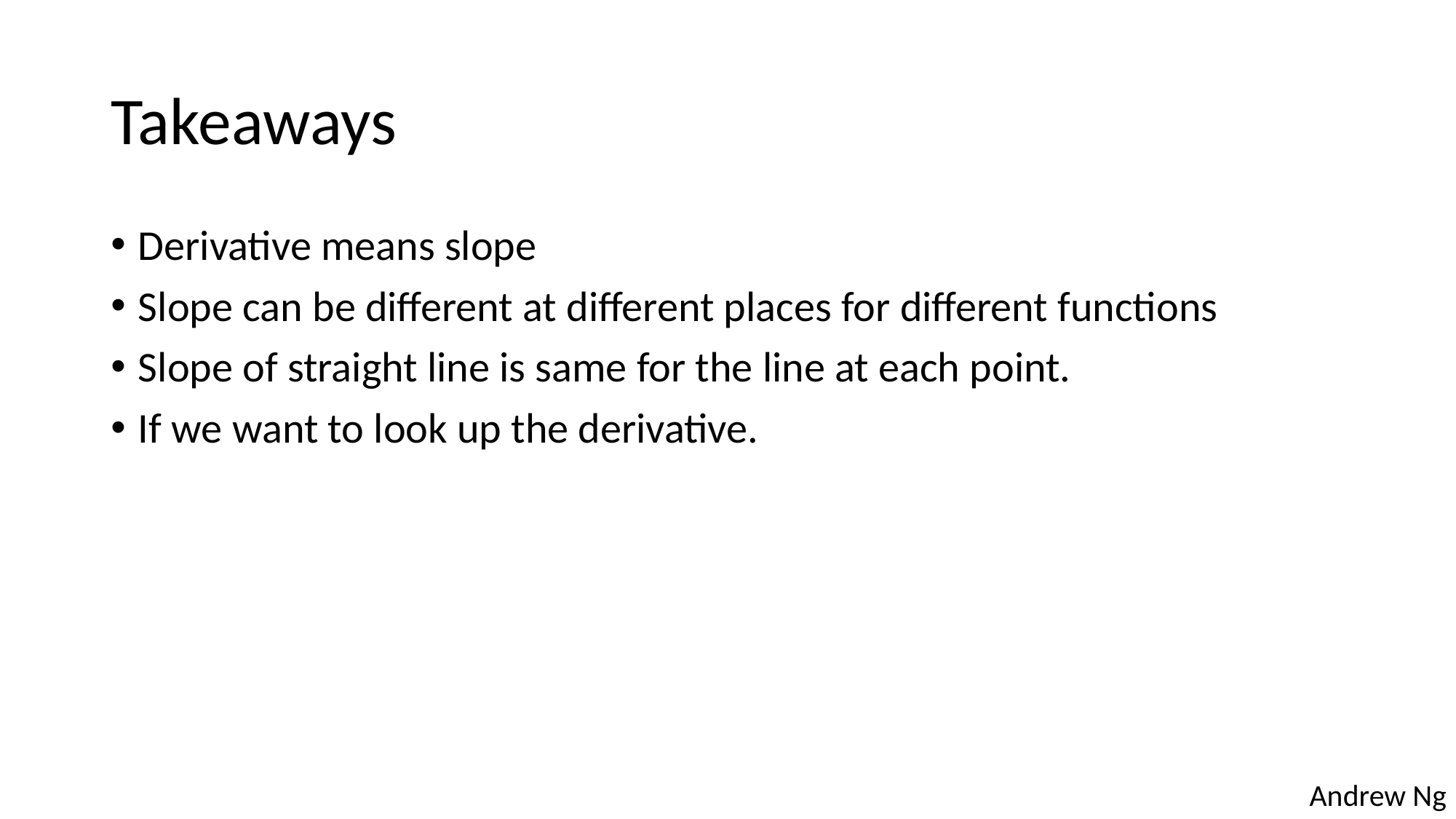

# Takeaways
Derivative means slope
Slope can be different at different places for different functions
Slope of straight line is same for the line at each point.
If we want to look up the derivative.